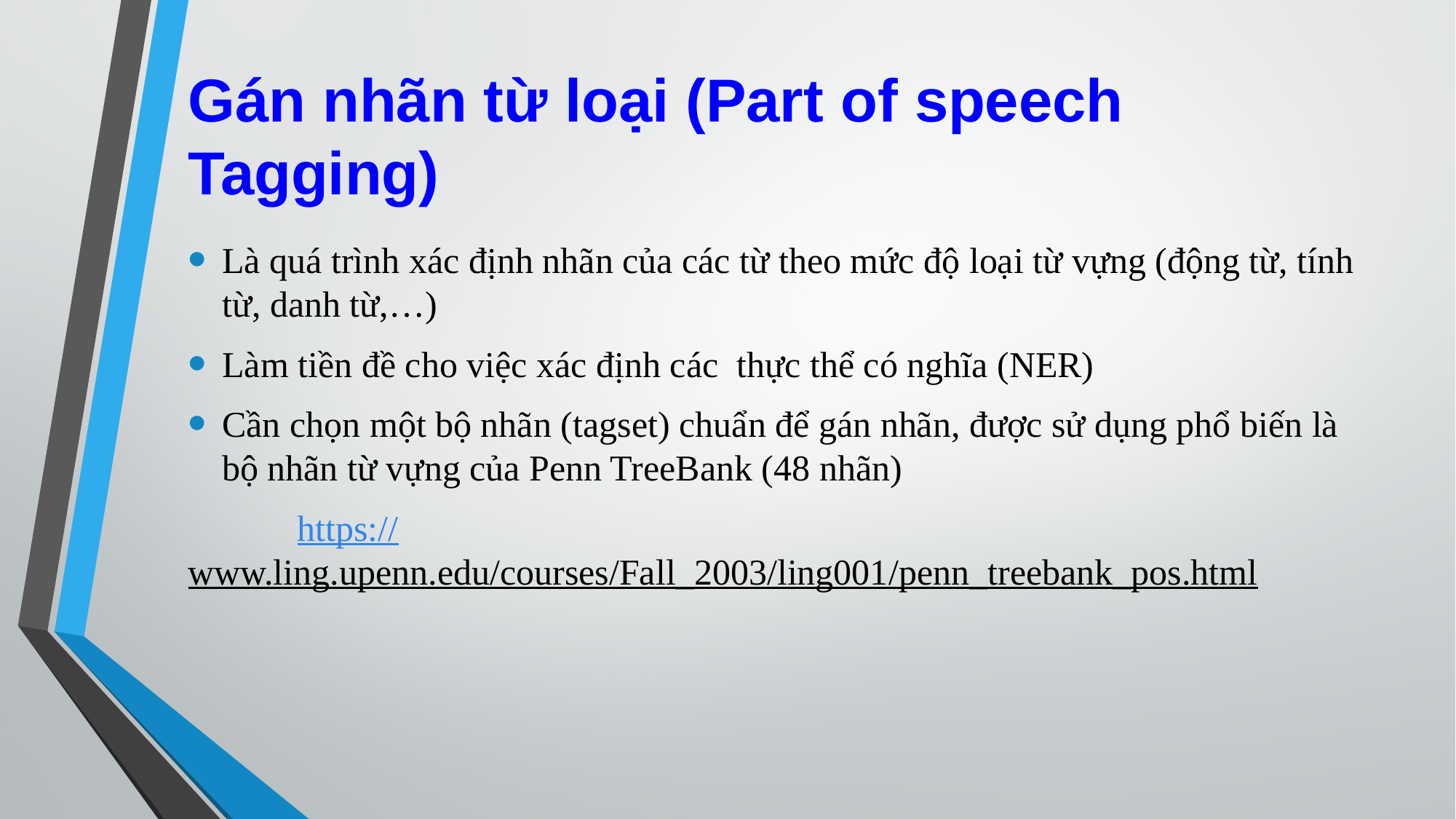

# Gán nhãn từ loại (Part of speech Tagging)
Là quá trình xác định nhãn của các từ theo mức độ loại từ vựng (động từ, tính từ, danh từ,…)
Làm tiền đề cho việc xác định các  thực thể có nghĩa (NER)
Cần chọn một bộ nhãn (tagset) chuẩn để gán nhãn, được sử dụng phổ biến là bộ nhãn từ vựng của Penn TreeBank (48 nhãn)
	https://www.ling.upenn.edu/courses/Fall_2003/ling001/penn_treebank_pos.html